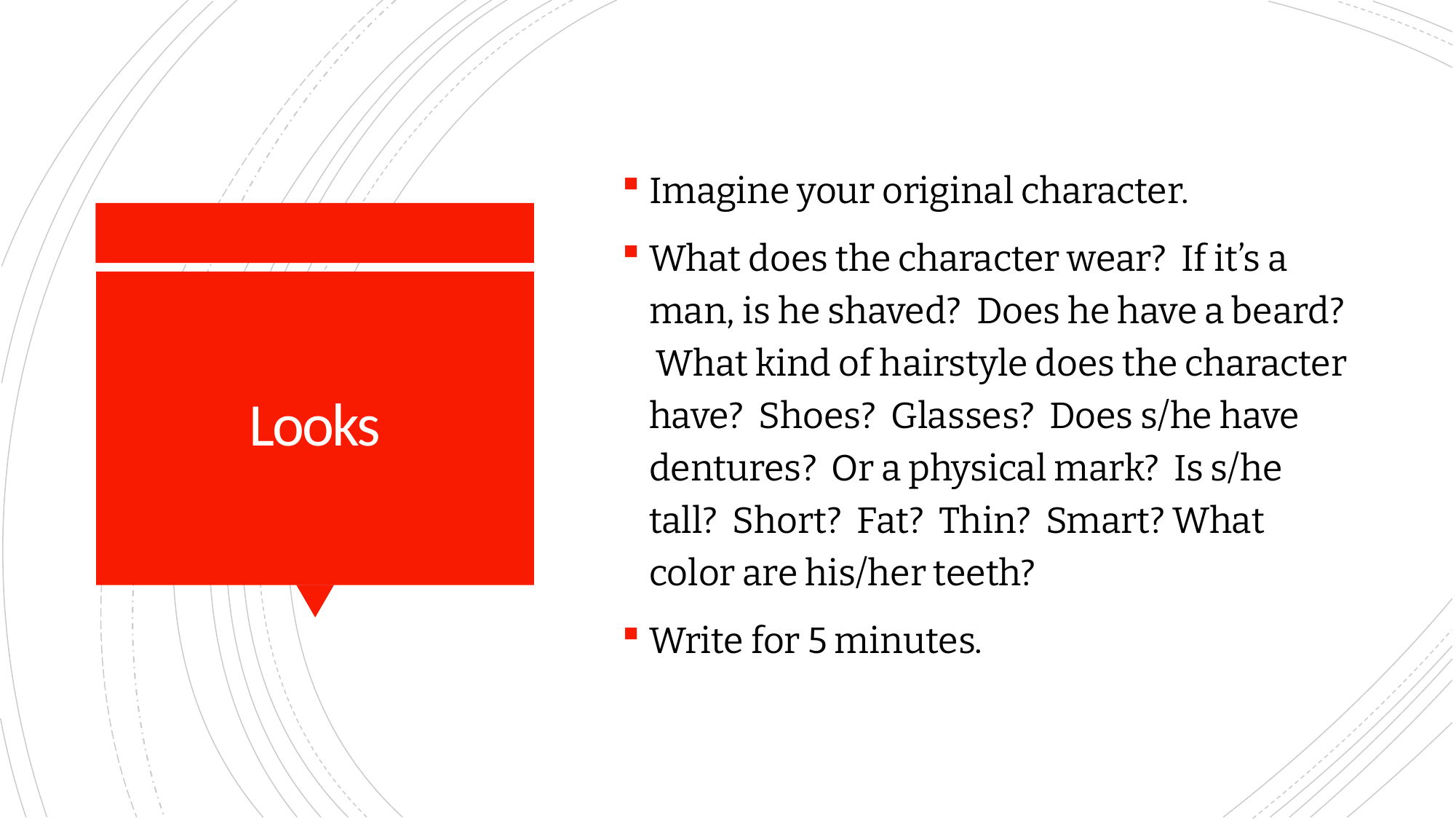

Imagine your original character.
What does the character wear?  If it’s a man, is he shaved?  Does he have a beard?  What kind of hairstyle does the character have?  Shoes?  Glasses?  Does s/he have dentures?  Or a physical mark?  Is s/he tall?  Short?  Fat?  Thin?  Smart? What color are his/her teeth?
Write for 5 minutes.
# Looks